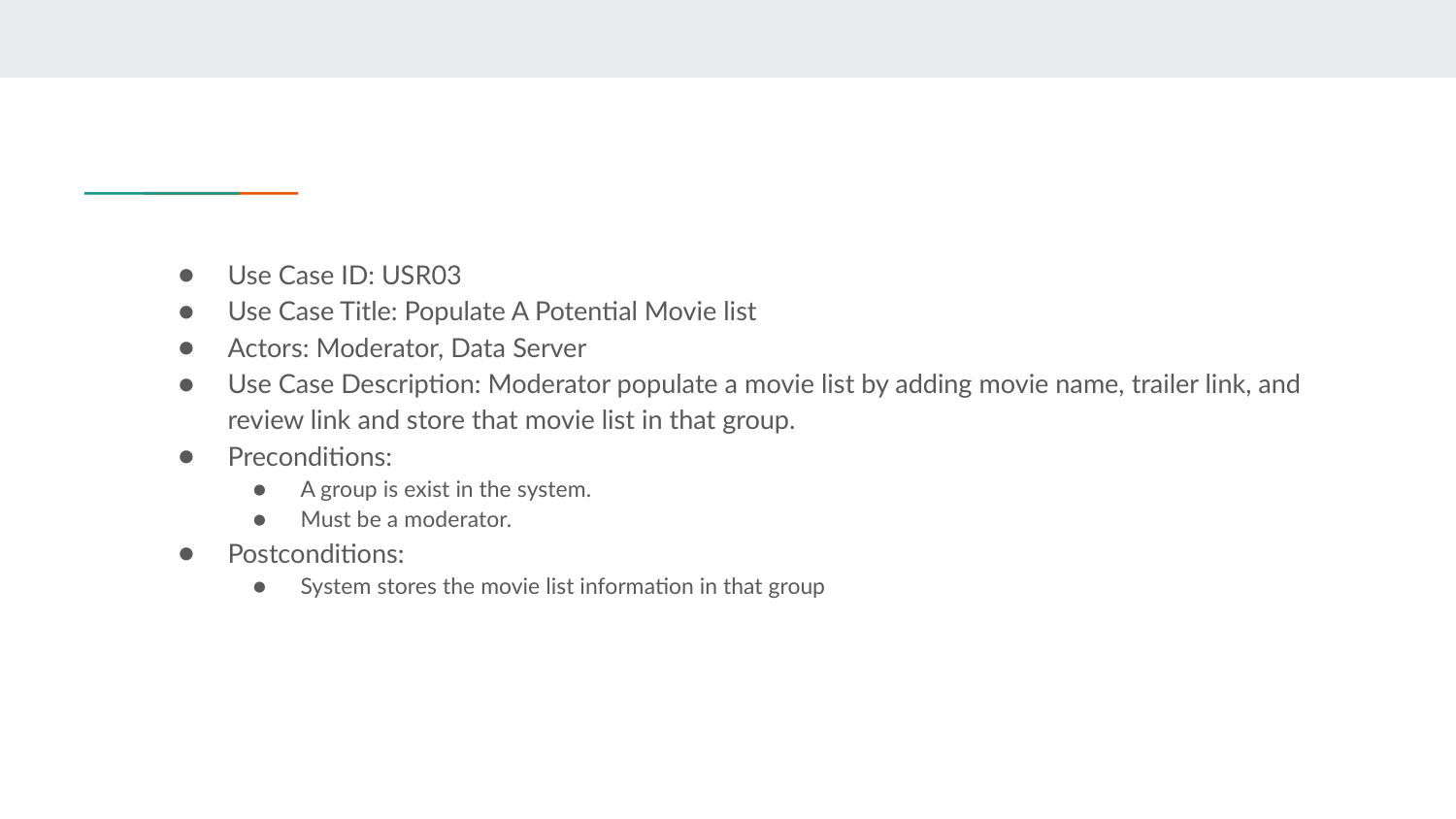

Use Case ID: USR03
Use Case Title: Populate A Potential Movie list
Actors: Moderator, Data Server
Use Case Description: Moderator populate a movie list by adding movie name, trailer link, and review link and store that movie list in that group.
Preconditions:
A group is exist in the system.
Must be a moderator.
Postconditions:
System stores the movie list information in that group